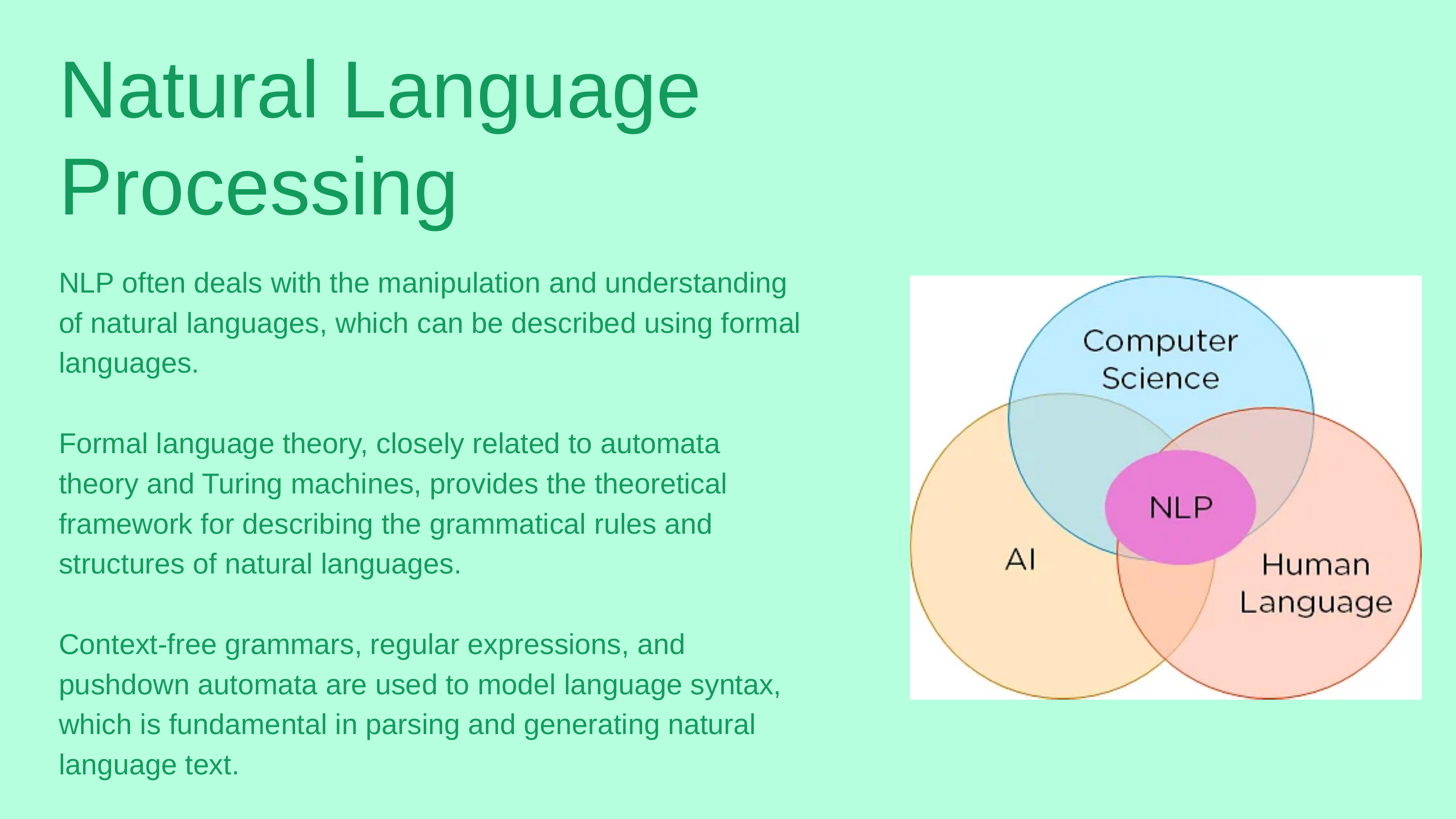

Natural Language Processing
NLP often deals with the manipulation and understanding of natural languages, which can be described using formal languages.

Formal language theory, closely related to automata theory and Turing machines, provides the theoretical framework for describing the grammatical rules and structures of natural languages.

Context-free grammars, regular expressions, and pushdown automata are used to model language syntax, which is fundamental in parsing and generating natural language text.